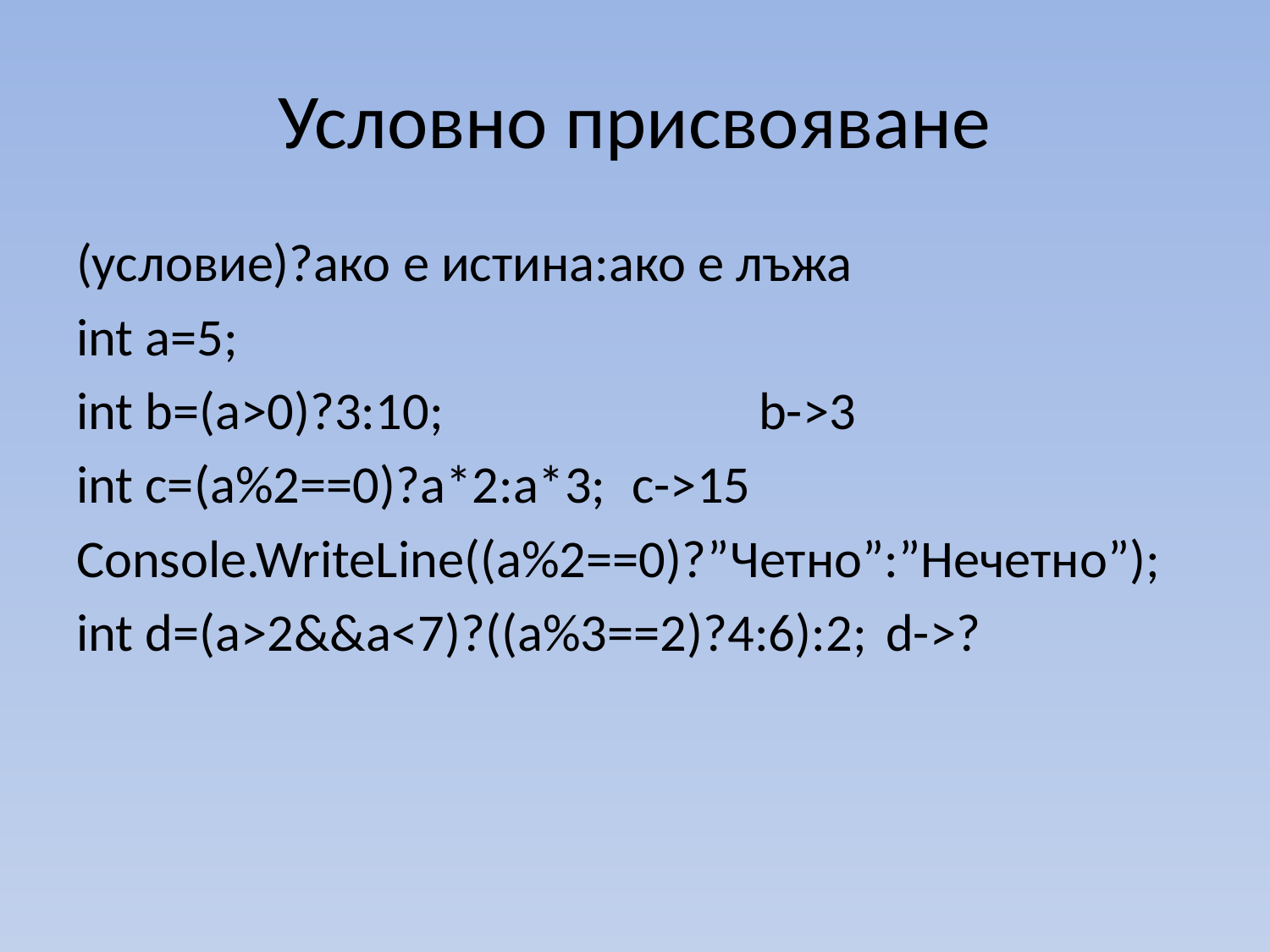

# Условно присвояване
(условие)?ако е истина:ако е лъжа
int a=5;
int b=(a>0)?3:10; 			b->3
int c=(a%2==0)?a*2:a*3;	c->15
Console.WriteLine((a%2==0)?”Четно”:”Нечетно”);
int d=(a>2&&a<7)?((a%3==2)?4:6):2;	d->?